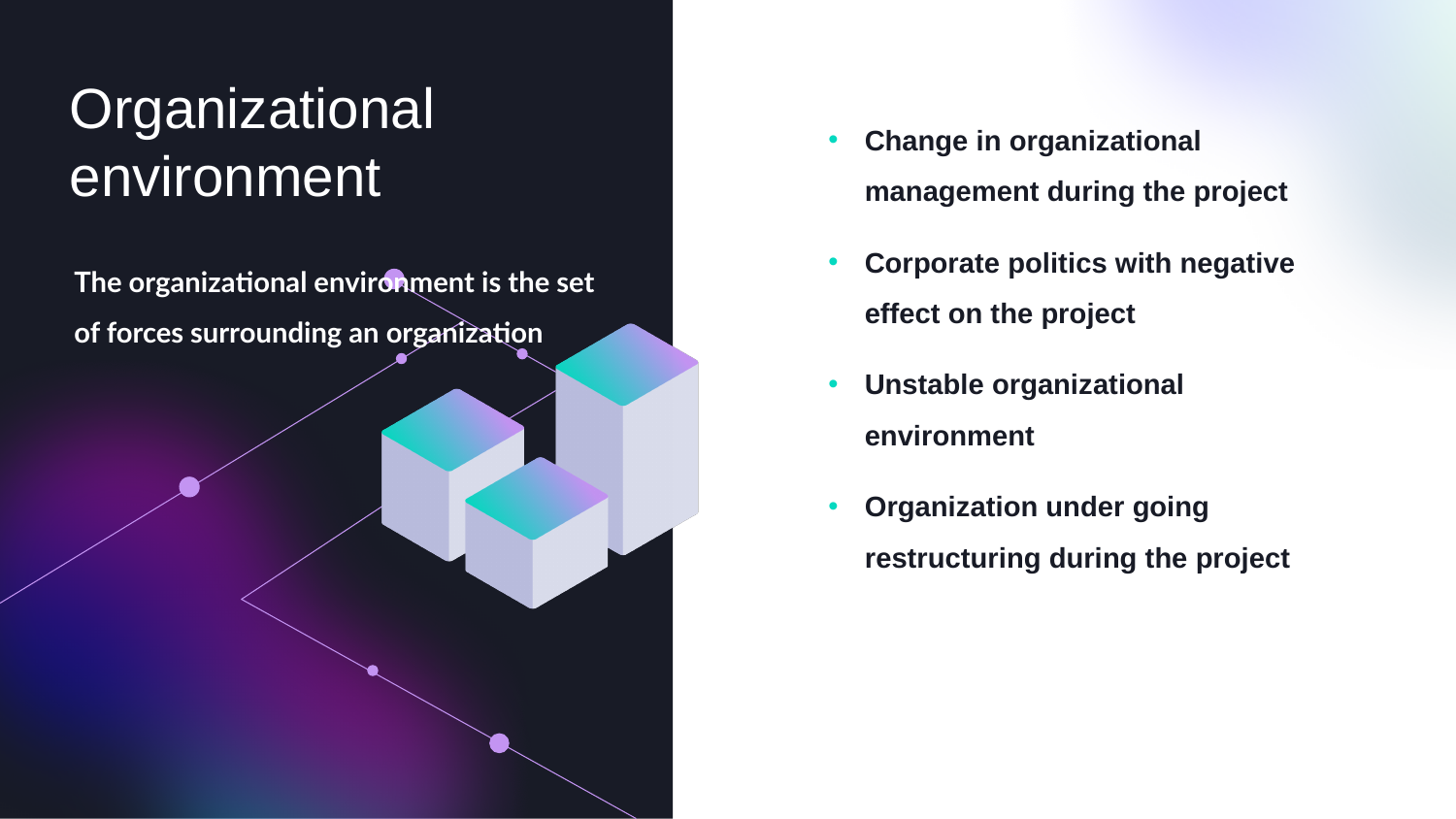

Organizational environment
Change in organizational management during the project
Corporate politics with negative effect on the project
Unstable organizational environment
Organization under going restructuring during the project

# The organizational environment is the set of forces surrounding an organization
9